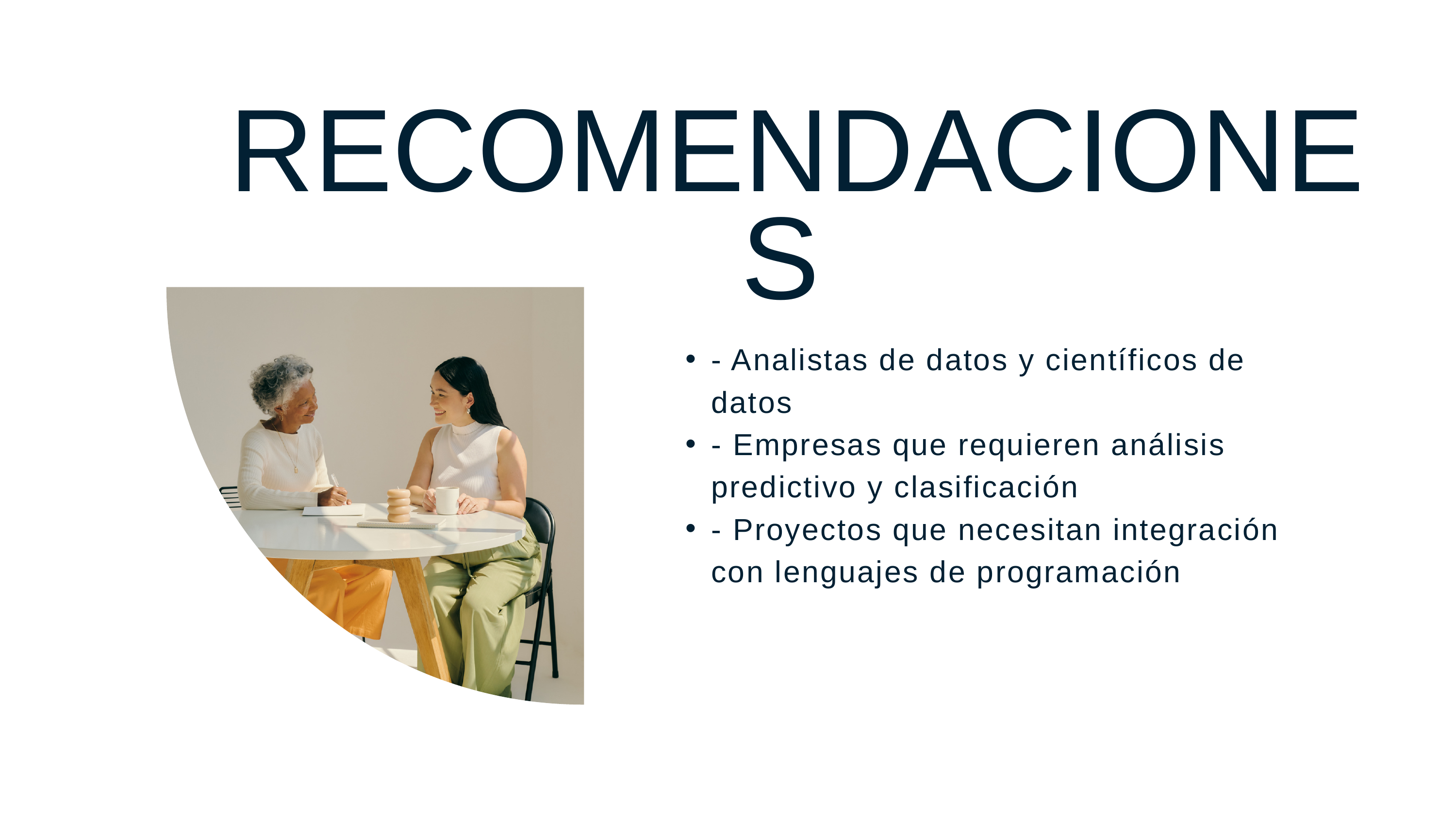

RECOMENDACIONES

- Analistas de datos y científicos de datos
- Empresas que requieren análisis predictivo y clasificación
- Proyectos que necesitan integración con lenguajes de programación